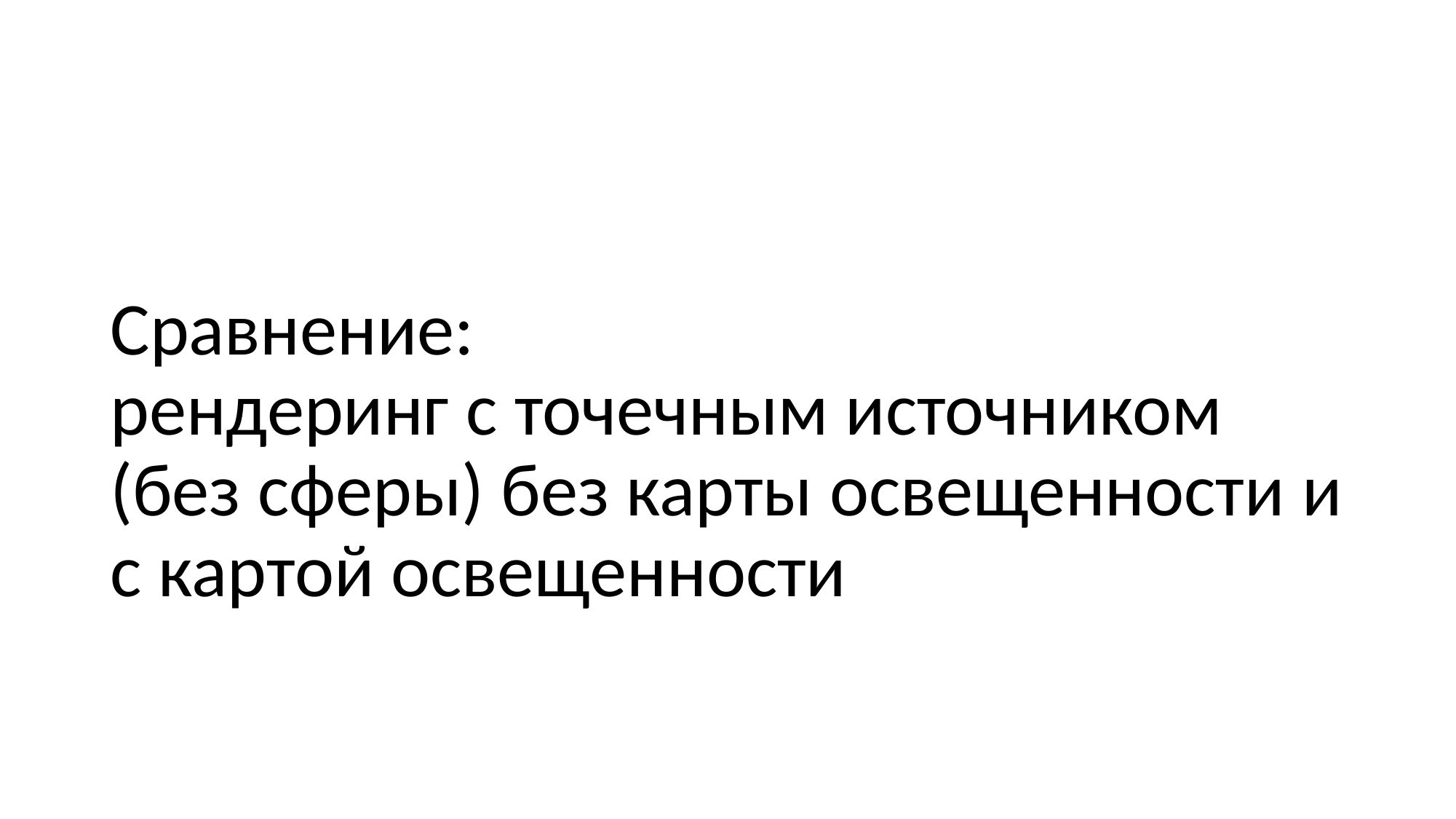

# Сравнение: рендеринг с точечным источником (без сферы) без карты освещенности и с картой освещенности